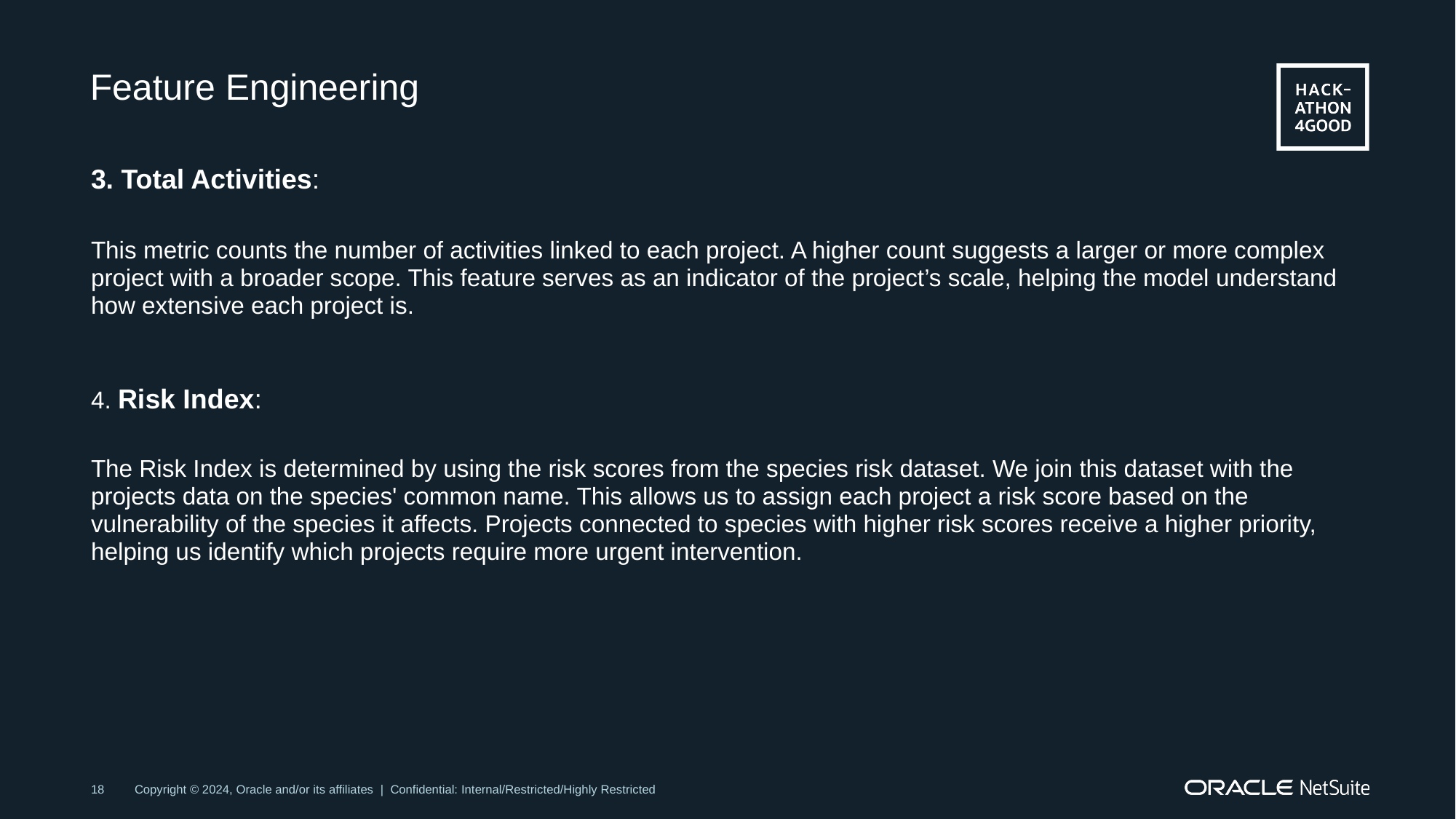

# Feature Engineering
3. Total Activities:
This metric counts the number of activities linked to each project. A higher count suggests a larger or more complex project with a broader scope. This feature serves as an indicator of the project’s scale, helping the model understand how extensive each project is.
4. Risk Index:
The Risk Index is determined by using the risk scores from the species risk dataset. We join this dataset with the projects data on the species' common name. This allows us to assign each project a risk score based on the vulnerability of the species it affects. Projects connected to species with higher risk scores receive a higher priority, helping us identify which projects require more urgent intervention.

18